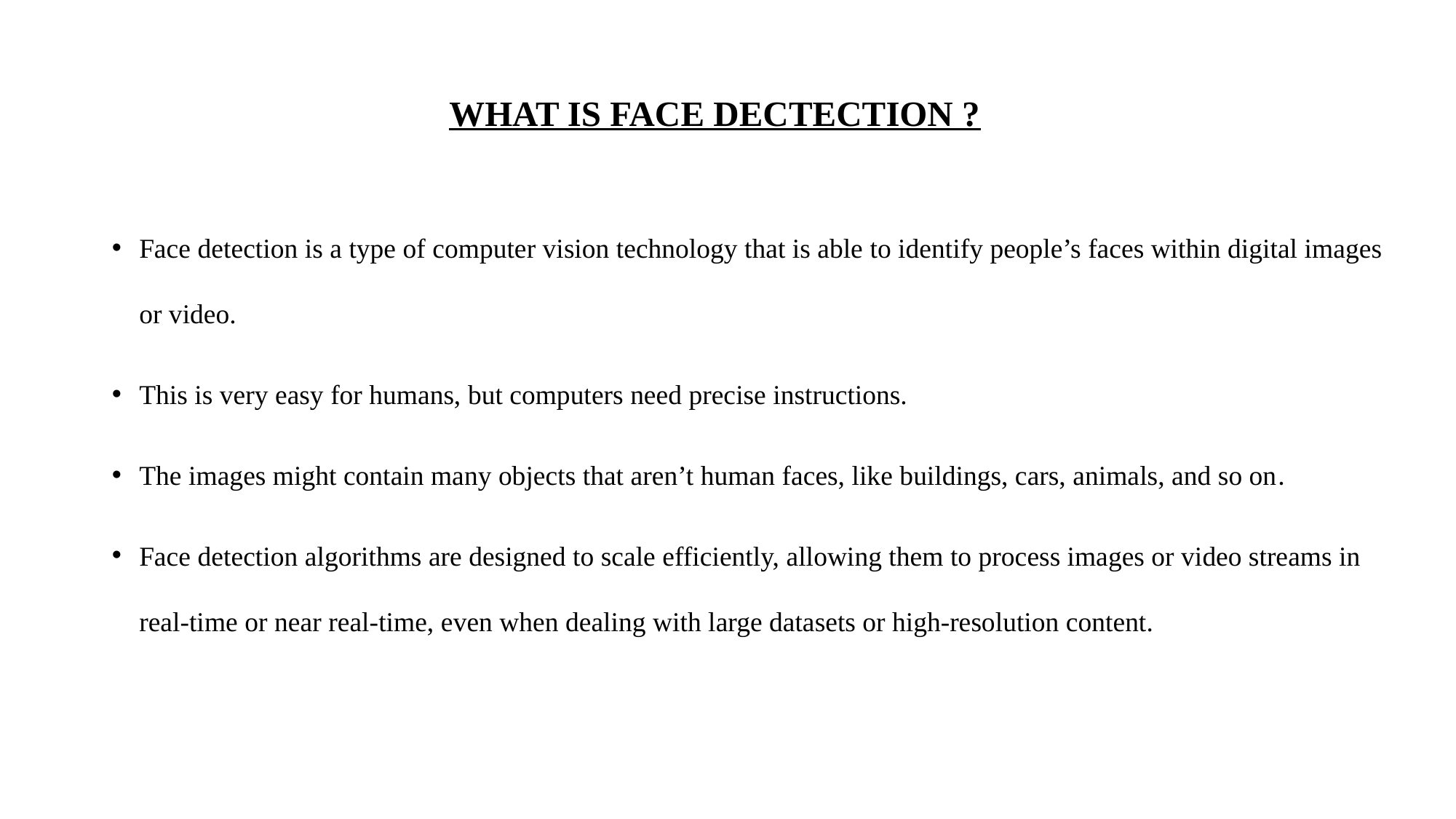

# WHAT IS FACE DECTECTION ?
Face detection is a type of computer vision technology that is able to identify people’s faces within digital images or video.
This is very easy for humans, but computers need precise instructions.
The images might contain many objects that aren’t human faces, like buildings, cars, animals, and so on.
Face detection algorithms are designed to scale efficiently, allowing them to process images or video streams in real-time or near real-time, even when dealing with large datasets or high-resolution content.